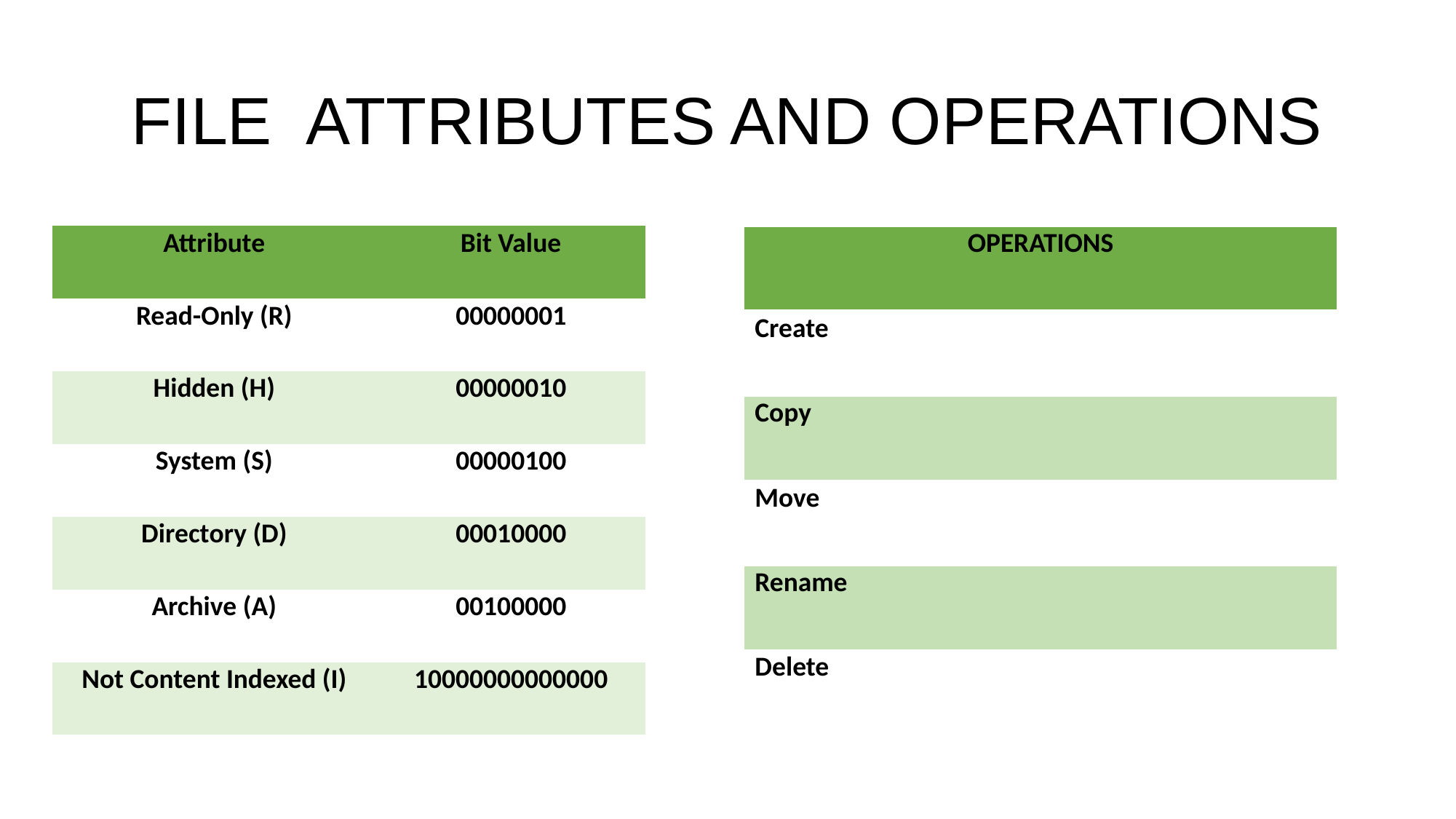

# FILE  ATTRIBUTES AND OPERATIONS
| Attribute | Bit Value |
| --- | --- |
| Read-Only (R) | 00000001 |
| Hidden (H) | 00000010 |
| System (S) | 00000100 |
| Directory (D) | 00010000 |
| Archive (A) | 00100000 |
| Not Content Indexed (I) | 10000000000000 |
| OPERATIONS |
| --- |
| Create |
| Copy |
| Move |
| Rename |
| Delete |